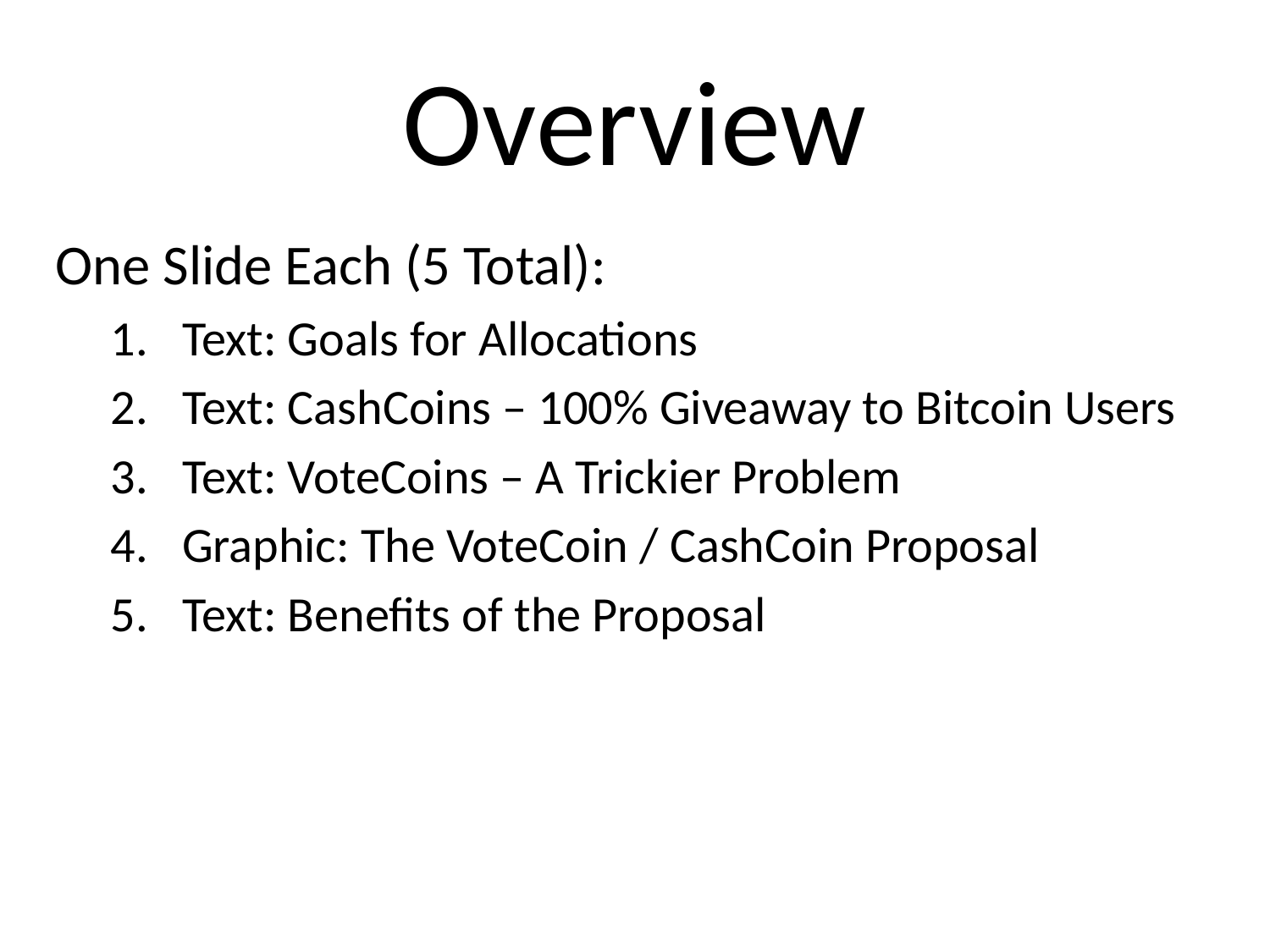

# Overview
One Slide Each (5 Total):
Text: Goals for Allocations
Text: CashCoins – 100% Giveaway to Bitcoin Users
Text: VoteCoins – A Trickier Problem
Graphic: The VoteCoin / CashCoin Proposal
Text: Benefits of the Proposal